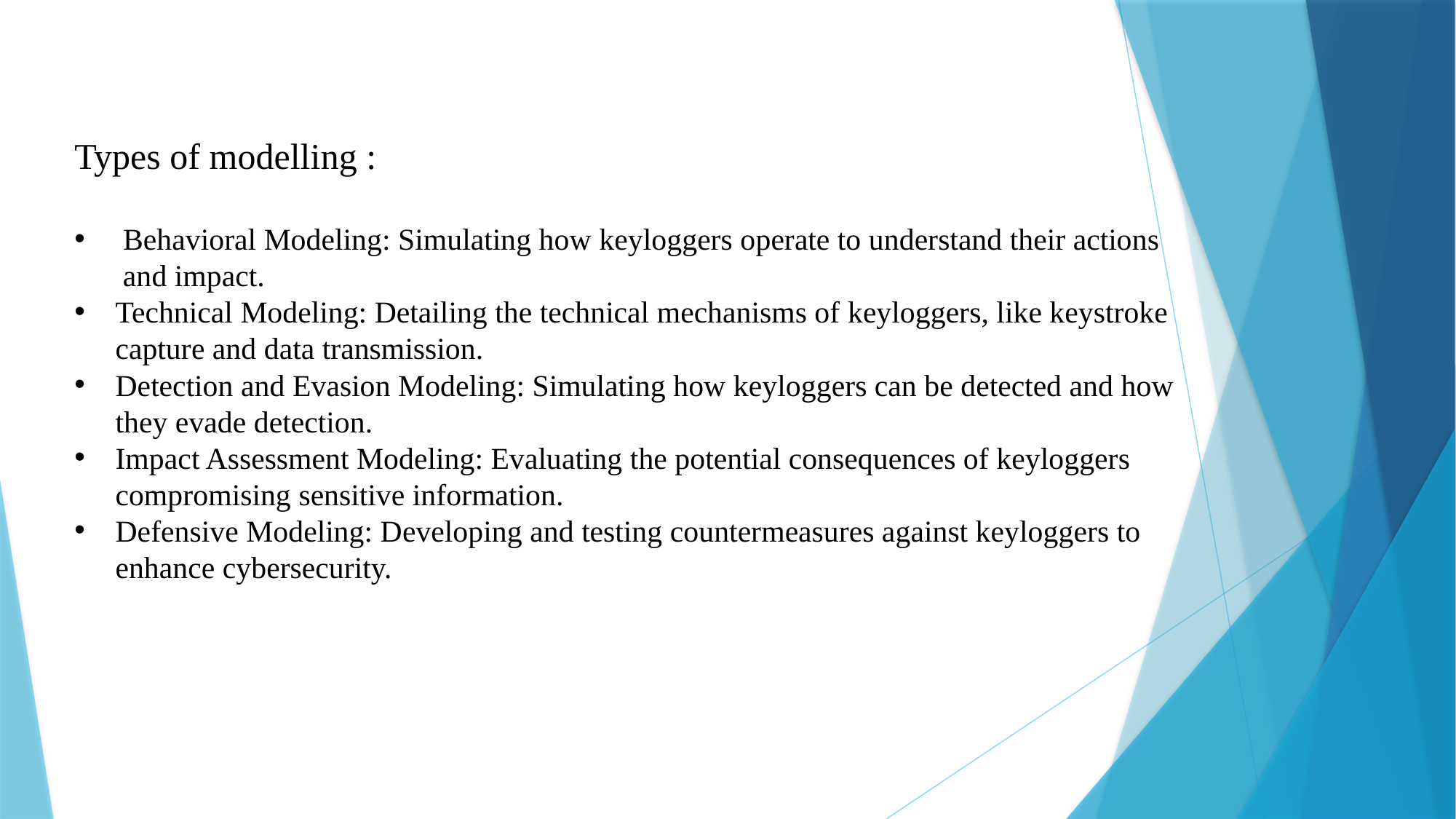

Types of modelling :

 Behavioral Modeling: Simulating how keyloggers operate to understand their actions    and impact.
Technical Modeling: Detailing the technical mechanisms of keyloggers, like keystroke capture and data transmission.
Detection and Evasion Modeling: Simulating how keyloggers can be detected and how they evade detection.
Impact Assessment Modeling: Evaluating the potential consequences of keyloggers compromising sensitive information.
Defensive Modeling: Developing and testing countermeasures against keyloggers to enhance cybersecurity.